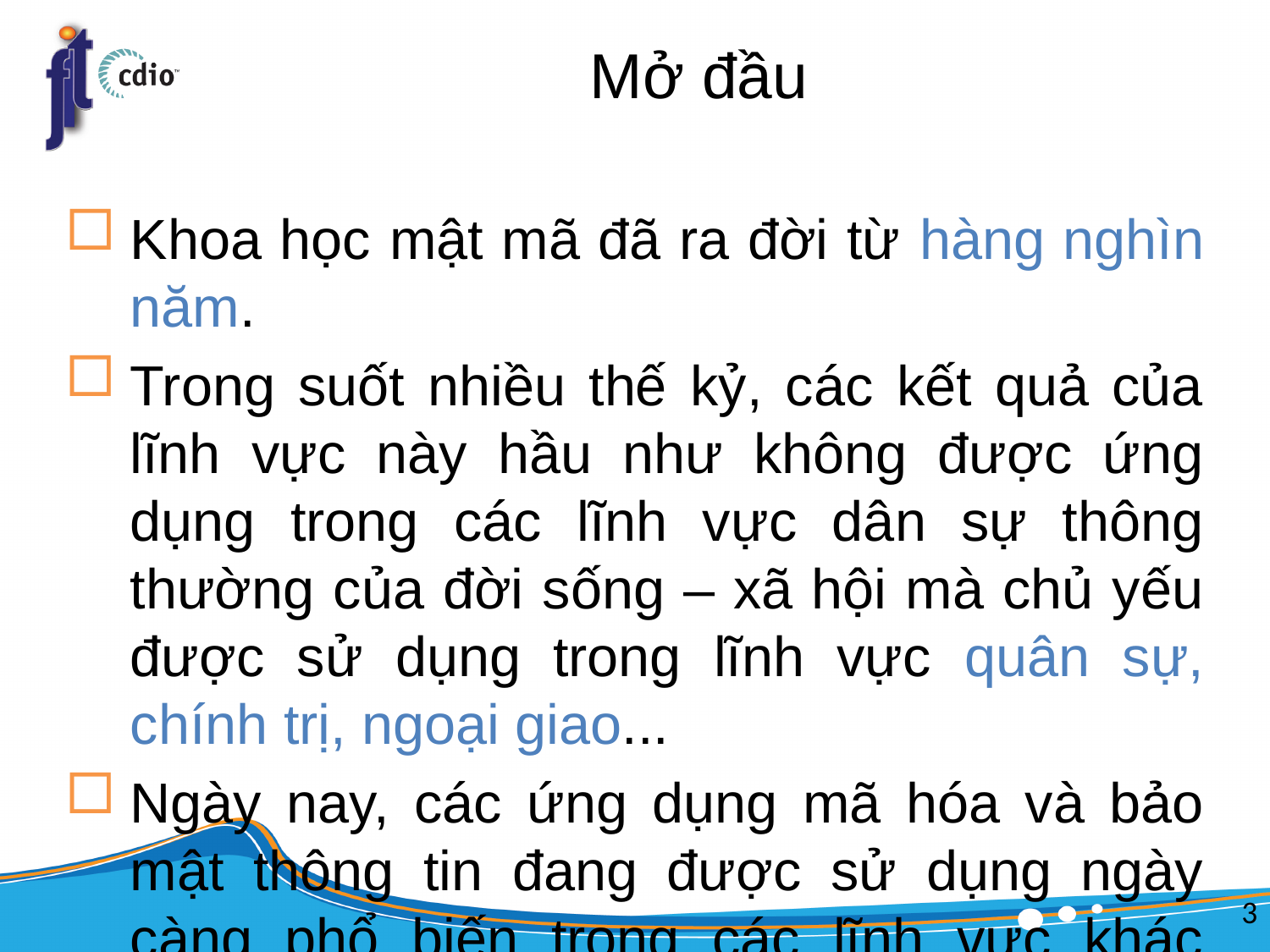

# Mở đầu
Khoa học mật mã đã ra đời từ hàng nghìn năm.
Trong suốt nhiều thế kỷ, các kết quả của lĩnh vực này hầu như không được ứng dụng trong các lĩnh vực dân sự thông thường của đời sống – xã hội mà chủ yếu được sử dụng trong lĩnh vực quân sự, chính trị, ngoại giao...
Ngày nay, các ứng dụng mã hóa và bảo mật thông tin đang được sử dụng ngày càng phổ biến trong các lĩnh vực khác nhau trên thế giới, từ các lĩnh vực an ninh, quân sự, quốc phòng…, cho đến các lĩnh vực dân sự như thương mại điện tử, ngân hàng…
3